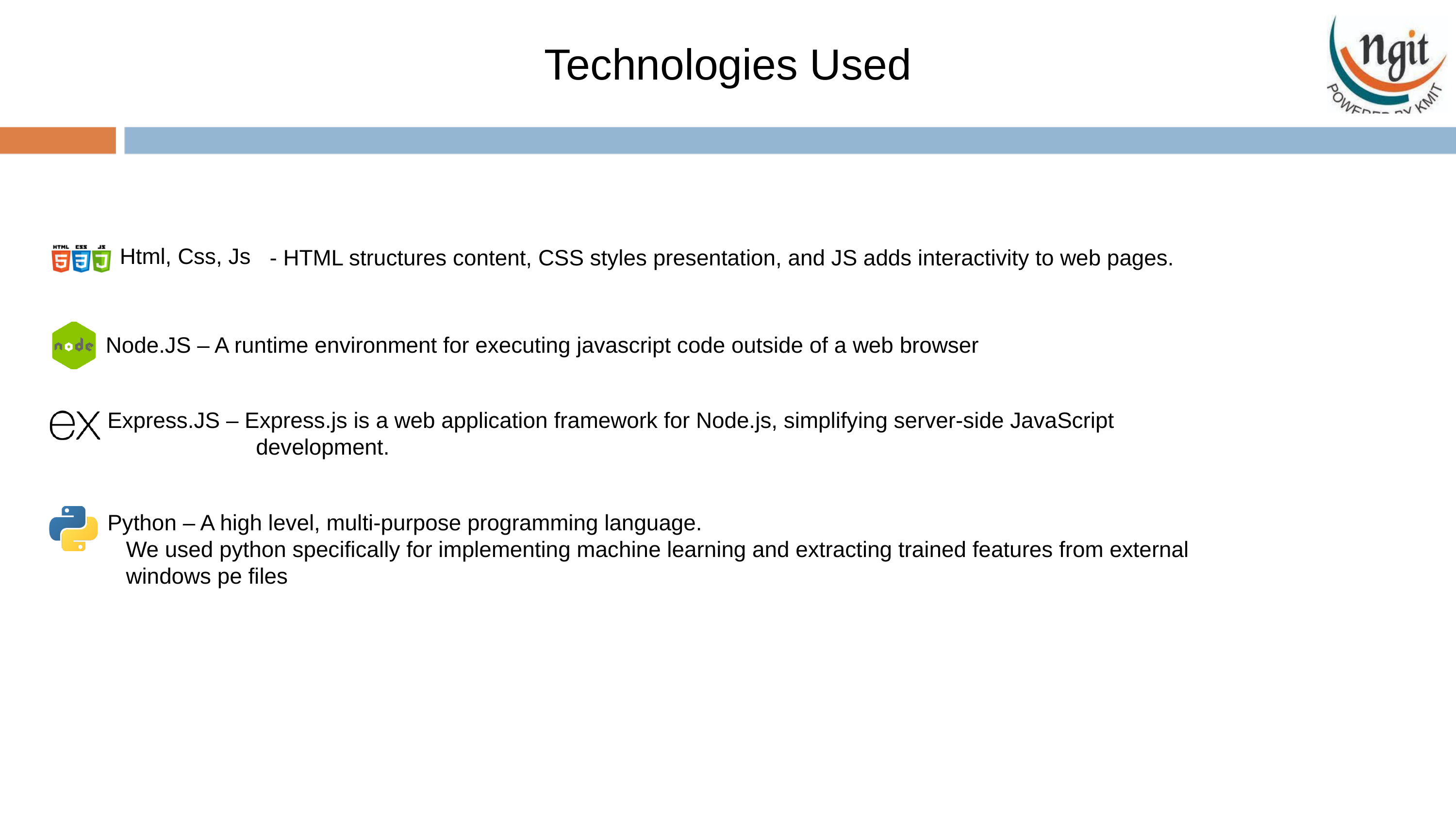

Technologies Used

Html, Css, Js
- HTML structures content, CSS styles presentation, and JS adds interactivity to web pages.

Node.JS – A runtime environment for executing javascript code outside of a web browser
Express.JS – Express.js is a web application framework for Node.js, simplifying server-side JavaScript
                        development.

Python – A high level, multi-purpose programming language.
   We used python specifically for implementing machine learning and extracting trained features from external
   windows pe files